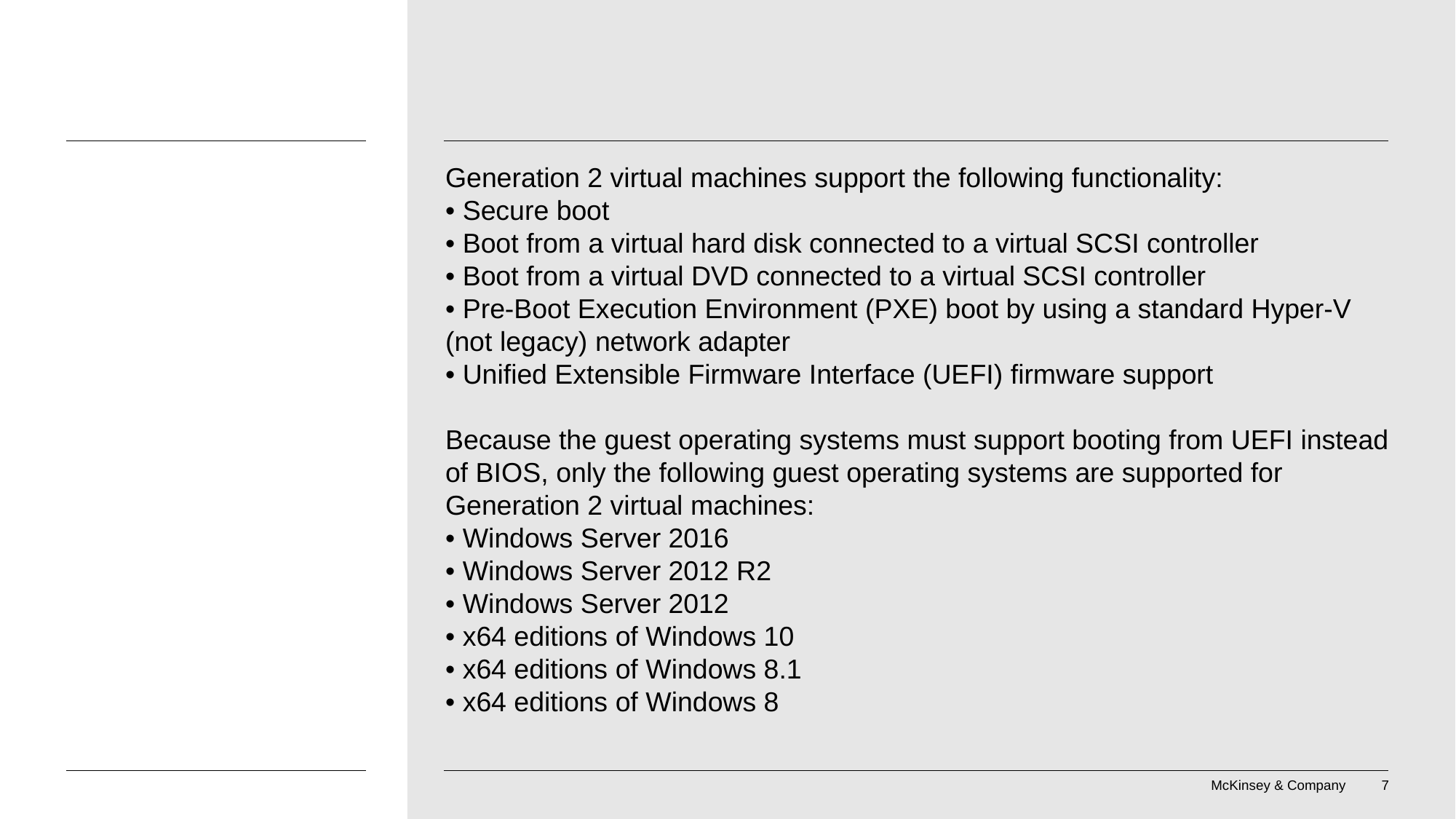

Generation 2 virtual machines support the following functionality:
• Secure boot
• Boot from a virtual hard disk connected to a virtual SCSI controller
• Boot from a virtual DVD connected to a virtual SCSI controller
• Pre-Boot Execution Environment (PXE) boot by using a standard Hyper-V (not legacy) network adapter
• Unified Extensible Firmware Interface (UEFI) firmware support

Because the guest operating systems must support booting from UEFI instead of BIOS, only the following guest operating systems are supported for Generation 2 virtual machines:
• Windows Server 2016
• Windows Server 2012 R2
• Windows Server 2012
• x64 editions of Windows 10
• x64 editions of Windows 8.1
• x64 editions of Windows 8
#